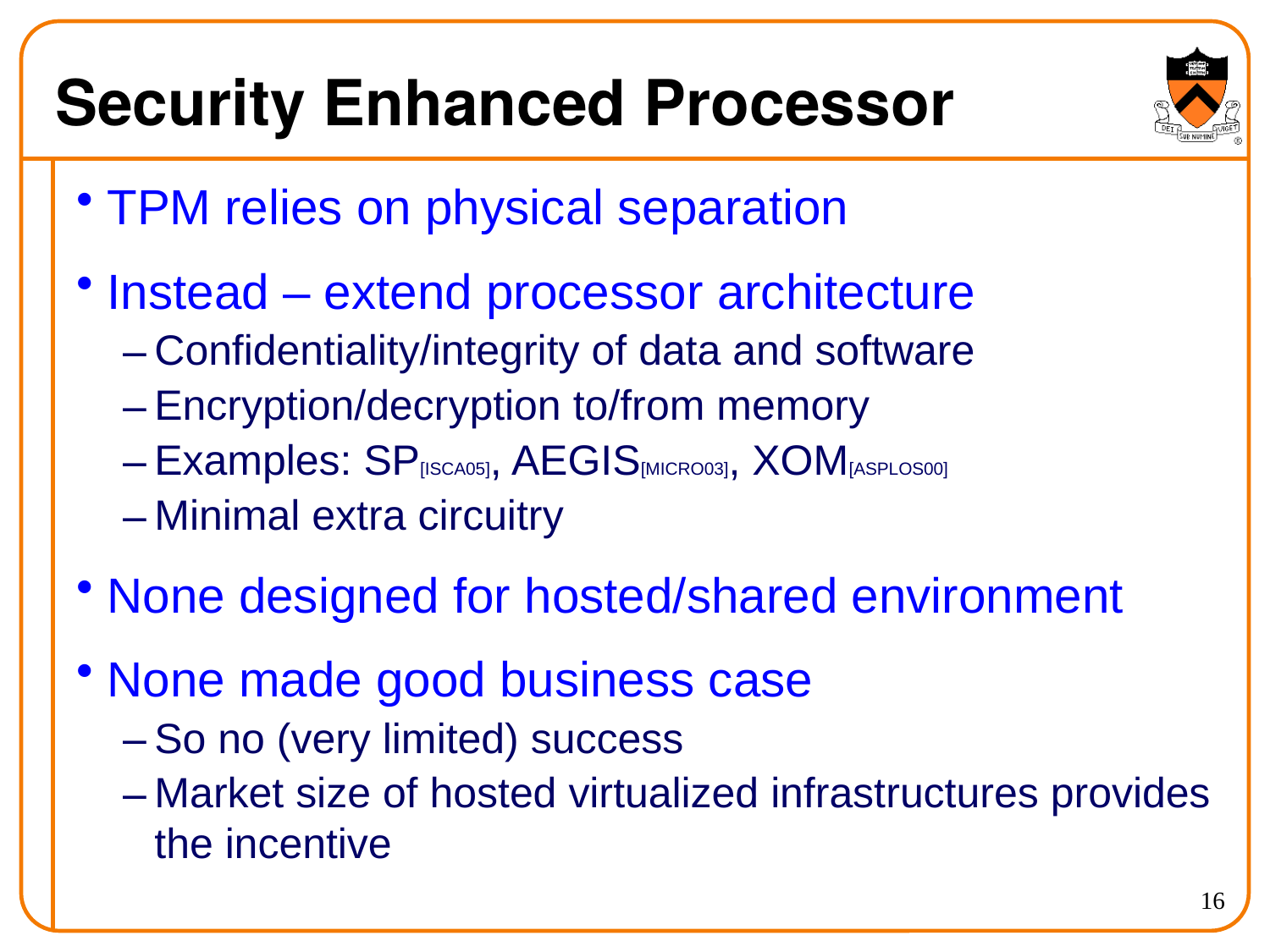

# Security Enhanced Processor
TPM relies on physical separation
Instead – extend processor architecture
Confidentiality/integrity of data and software
Encryption/decryption to/from memory
Examples: SP[ISCA05], AEGIS[MICRO03], XOM[ASPLOS00]
Minimal extra circuitry
None designed for hosted/shared environment
None made good business case
So no (very limited) success
Market size of hosted virtualized infrastructures provides the incentive
16